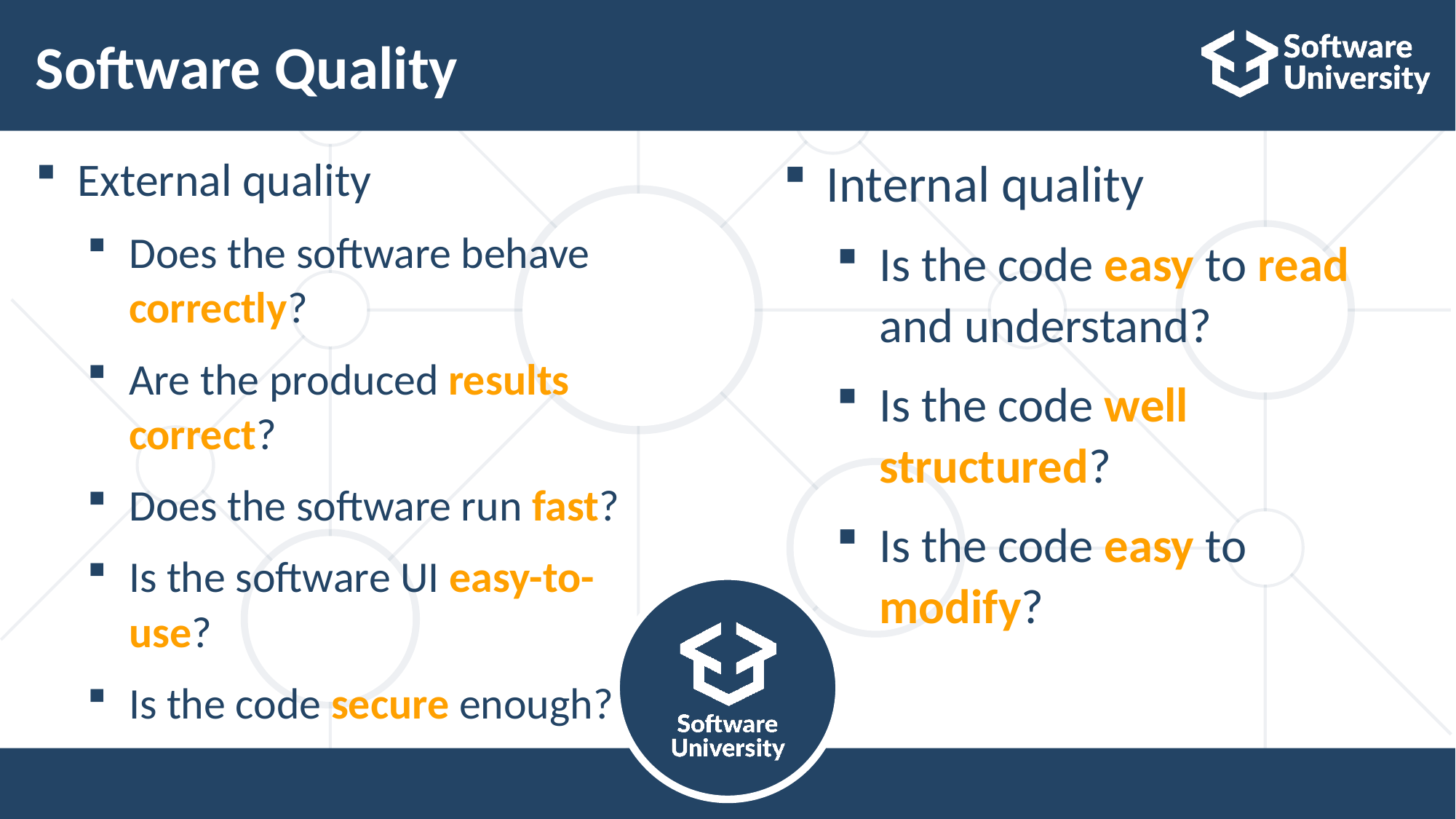

# Software Quality
External quality
Does the software behave correctly?
Are the produced results correct?
Does the software run fast?
Is the software UI easy-to-use?
Is the code secure enough?

Internal quality
Is the code easy to read and understand?
Is the code well structured?
Is the code easy to modify?
7